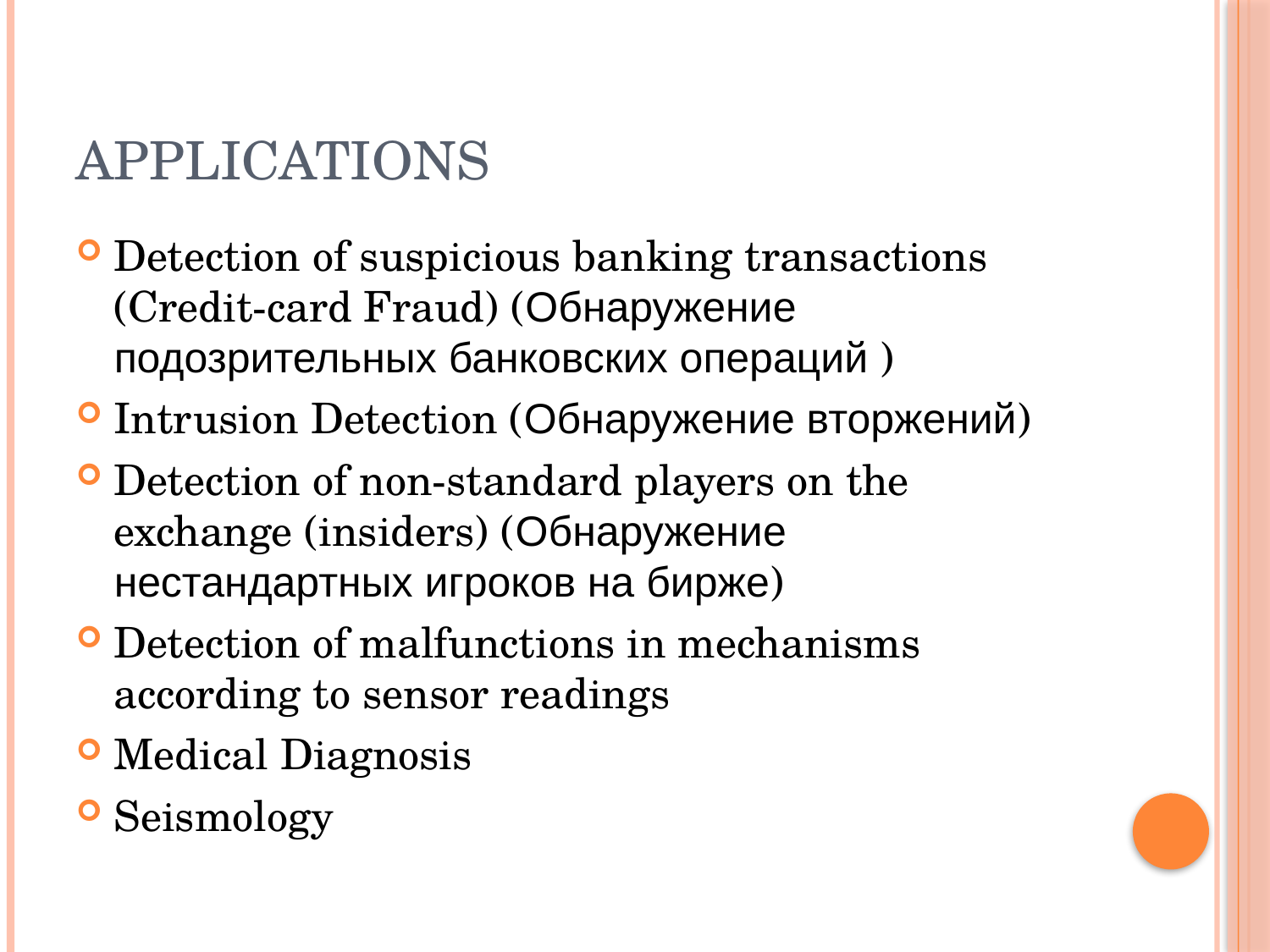

# Applications
Detection of suspicious banking transactions (Credit-card Fraud) (Обнаружение подозрительных банковских операций )
Intrusion Detection (Обнаружение вторжений)
Detection of non-standard players on the exchange (insiders) (Обнаружение нестандартных игроков на бирже)
Detection of malfunctions in mechanisms according to sensor readings
Medical Diagnosis
Seismology